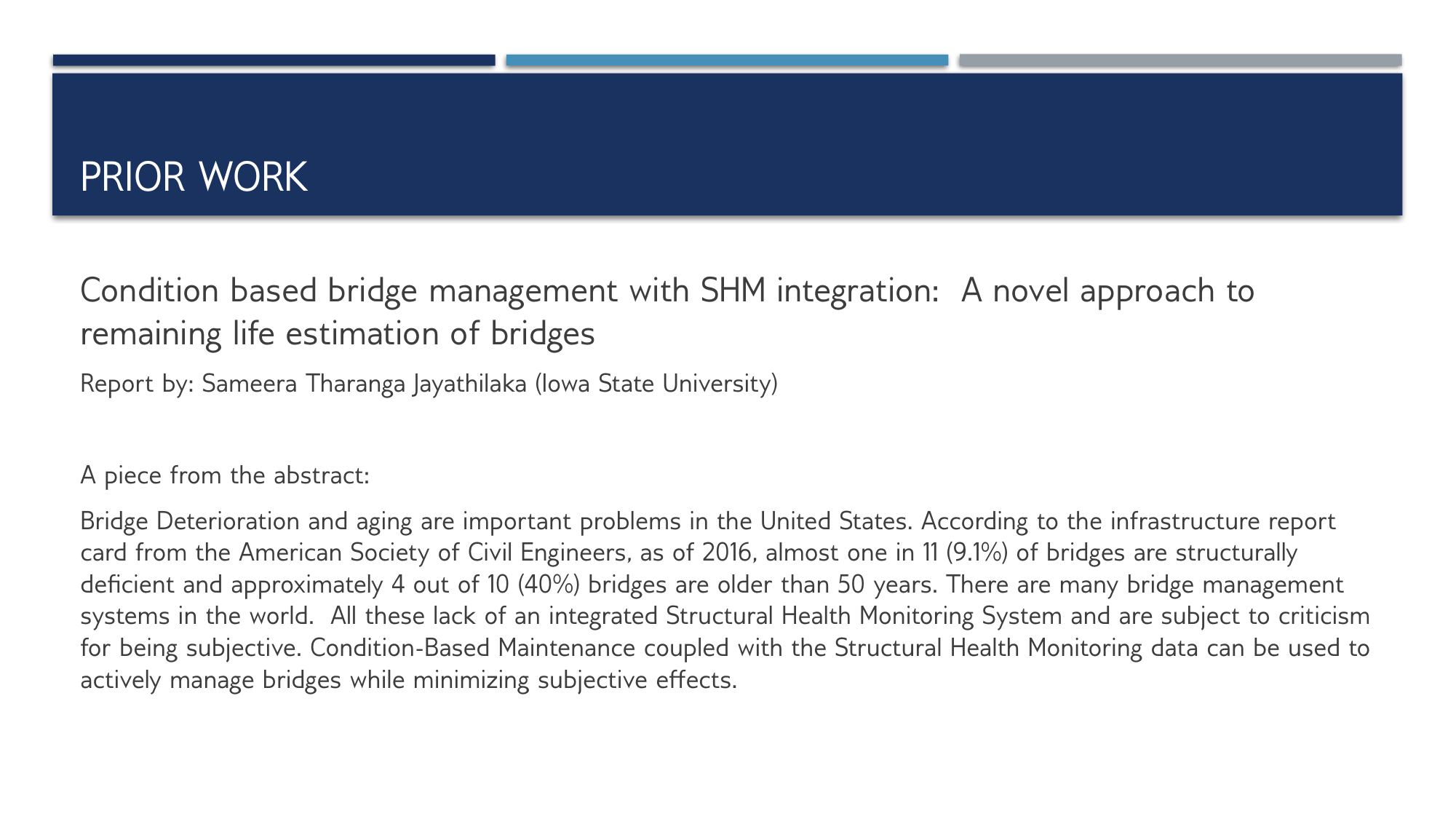

# Prior work
Condition based bridge management with SHM integration:  A novel approach to remaining life estimation of bridges
Report by: Sameera Tharanga Jayathilaka (Iowa State University)

A piece from the abstract:
Bridge Deterioration and aging are important problems in the United States. According to the infrastructure report card from the American Society of Civil Engineers, as of 2016, almost one in 11 (9.1%) of bridges are structurally deficient and approximately 4 out of 10 (40%) bridges are older than 50 years. There are many bridge management systems in the world.  All these lack of an integrated Structural Health Monitoring System and are subject to criticism for being subjective. Condition-Based Maintenance coupled with the Structural Health Monitoring data can be used to actively manage bridges while minimizing subjective effects.